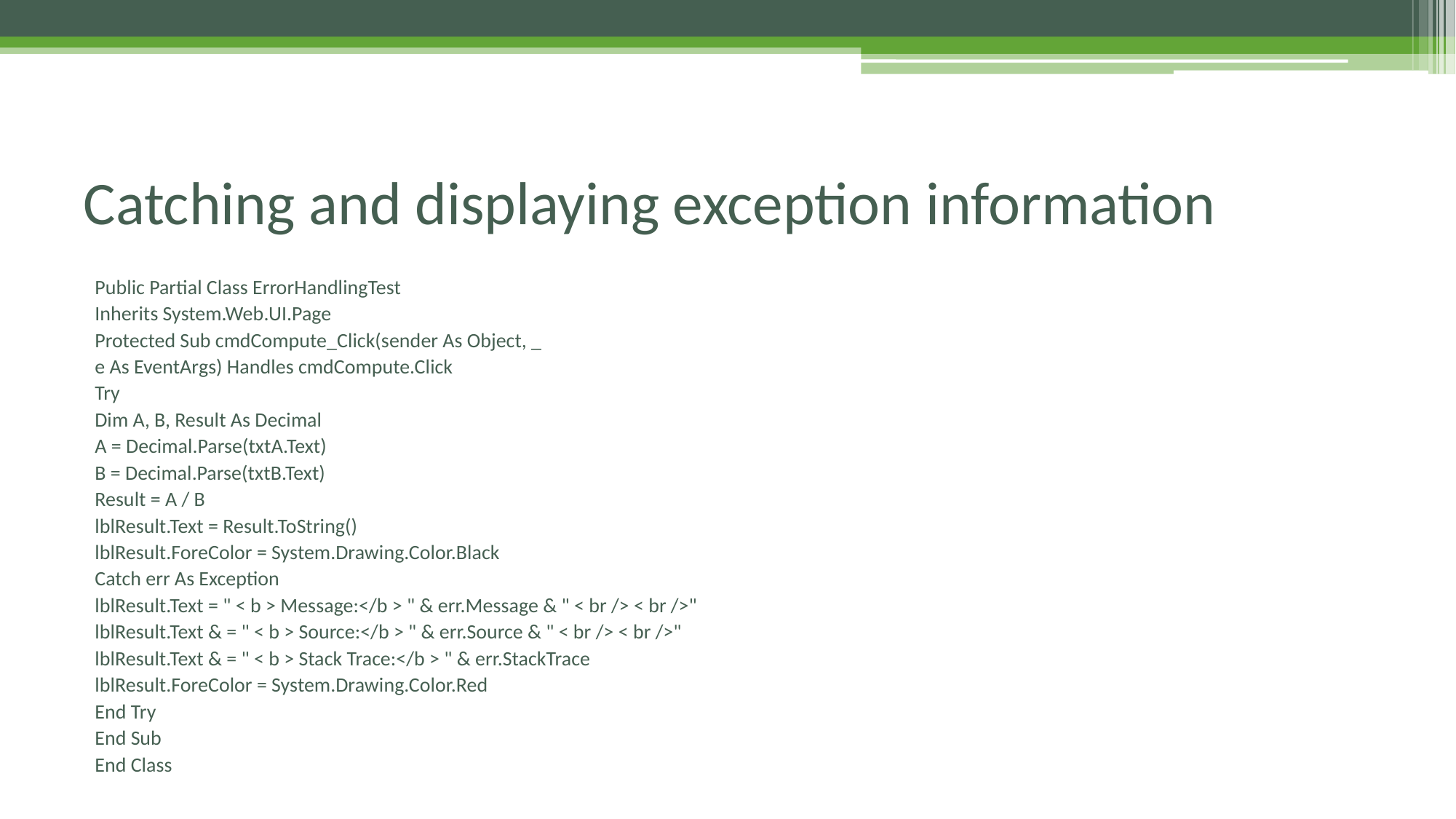

# Catching and displaying exception information
Public Partial Class ErrorHandlingTest
Inherits System.Web.UI.Page
Protected Sub cmdCompute_Click(sender As Object, _
e As EventArgs) Handles cmdCompute.Click
Try
Dim A, B, Result As Decimal
A = Decimal.Parse(txtA.Text)
B = Decimal.Parse(txtB.Text)
Result = A / B
lblResult.Text = Result.ToString()
lblResult.ForeColor = System.Drawing.Color.Black
Catch err As Exception
lblResult.Text = " < b > Message:</b > " & err.Message & " < br /> < br />"
lblResult.Text & = " < b > Source:</b > " & err.Source & " < br /> < br />"
lblResult.Text & = " < b > Stack Trace:</b > " & err.StackTrace
lblResult.ForeColor = System.Drawing.Color.Red
End Try
End Sub
End Class